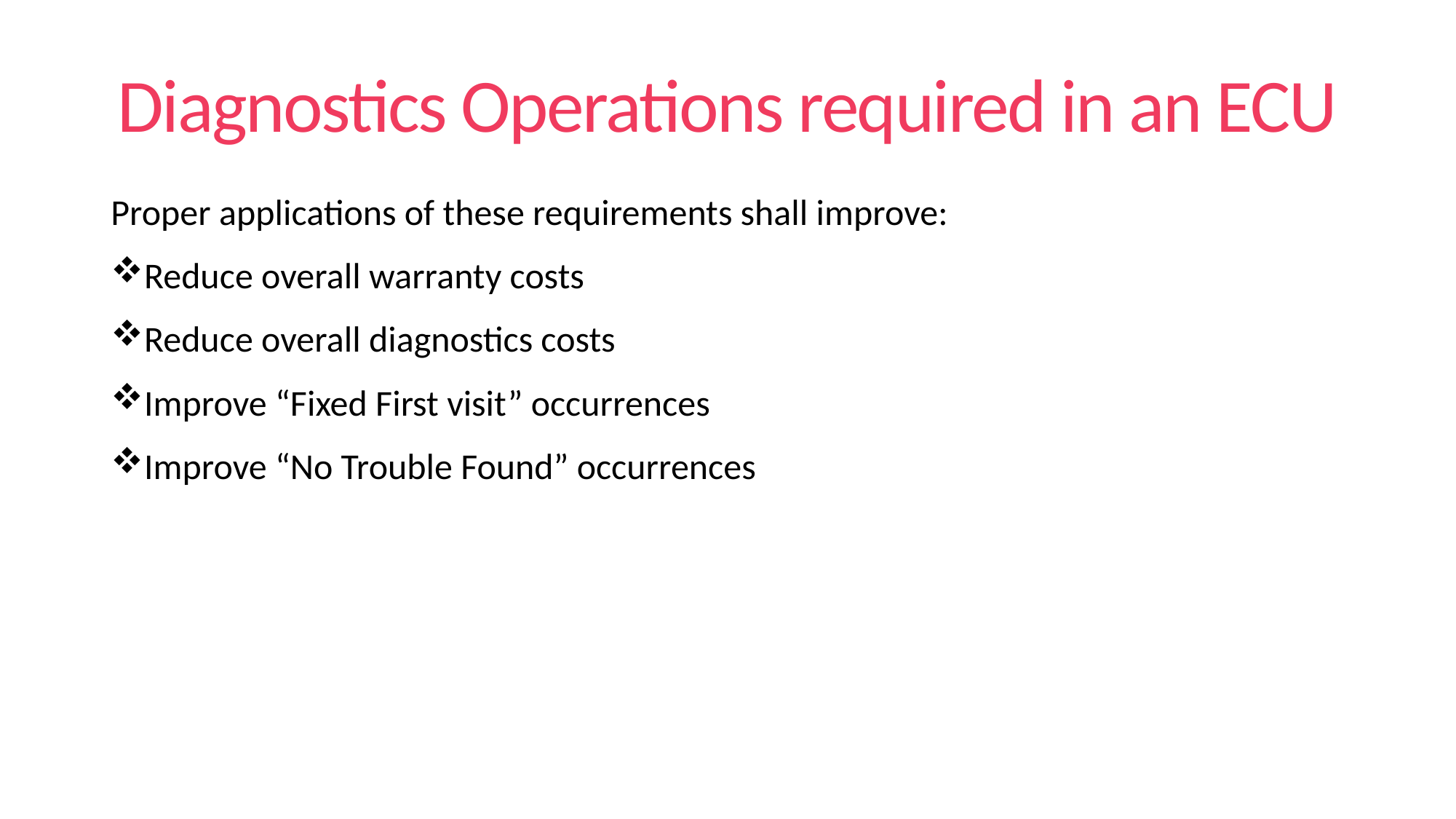

# Diagnostics Operations required in an ECU
Proper applications of these requirements shall improve:
Reduce overall warranty costs
Reduce overall diagnostics costs
Improve “Fixed First visit” occurrences
Improve “No Trouble Found” occurrences